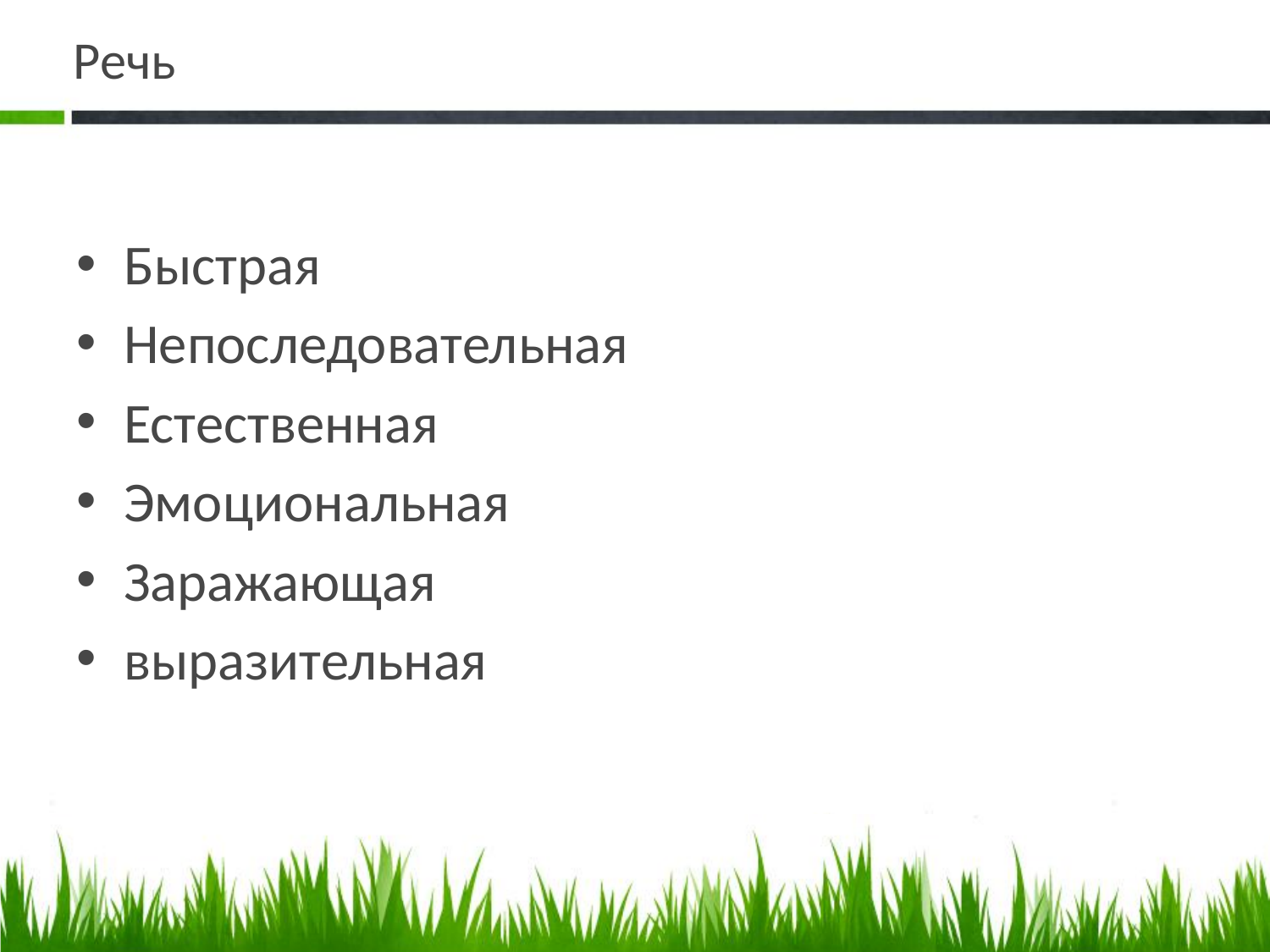

# Речь
Быстрая
Непоследовательная
Естественная
Эмоциональная
Заражающая
выразительная